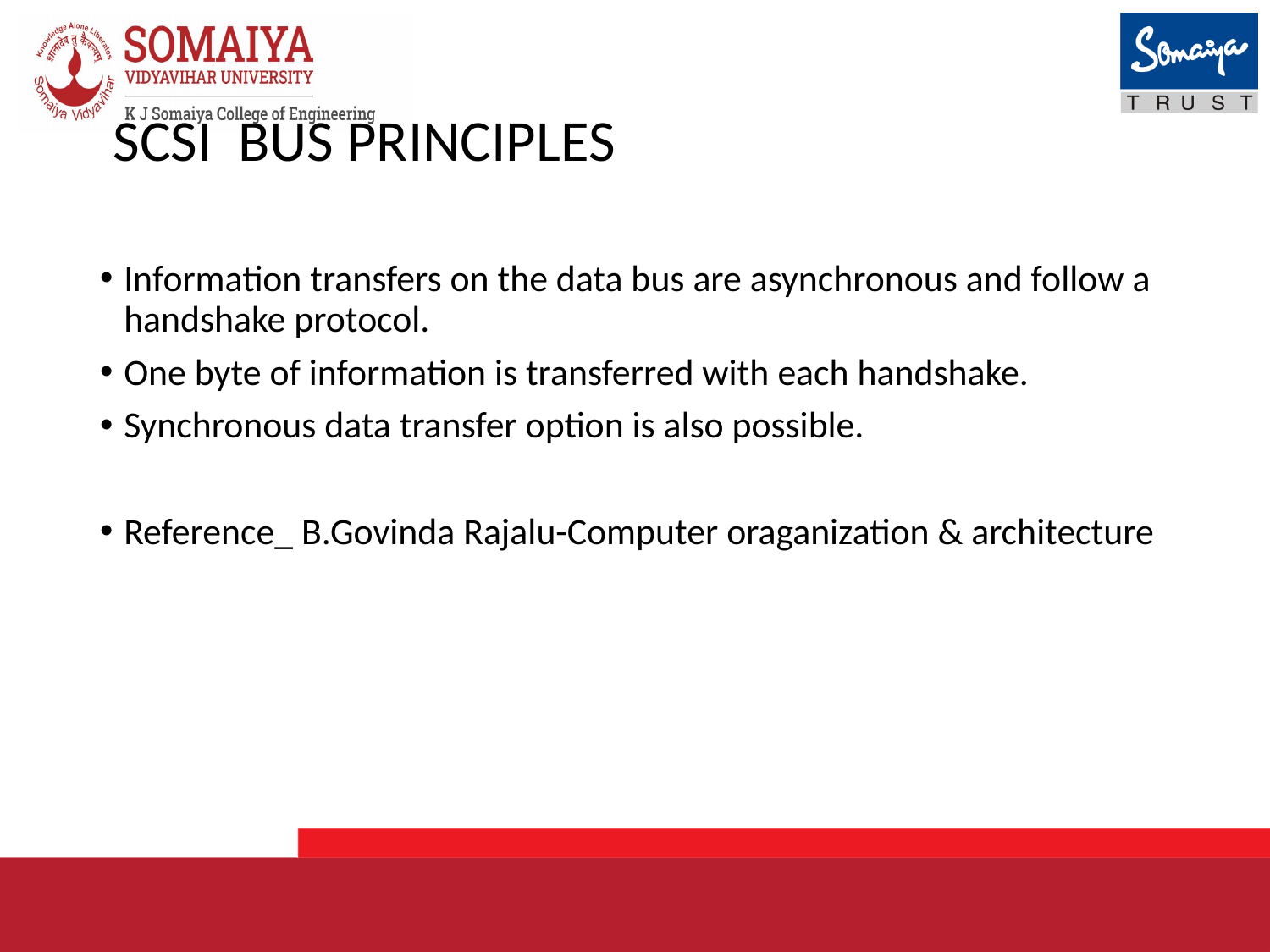

# SCSI  BUS PRINCIPLES
Information transfers on the data bus are asynchronous and follow a handshake protocol.
One byte of information is transferred with each handshake.
Synchronous data transfer option is also possible.

Reference_ B.Govinda Rajalu-Computer oraganization & architecture